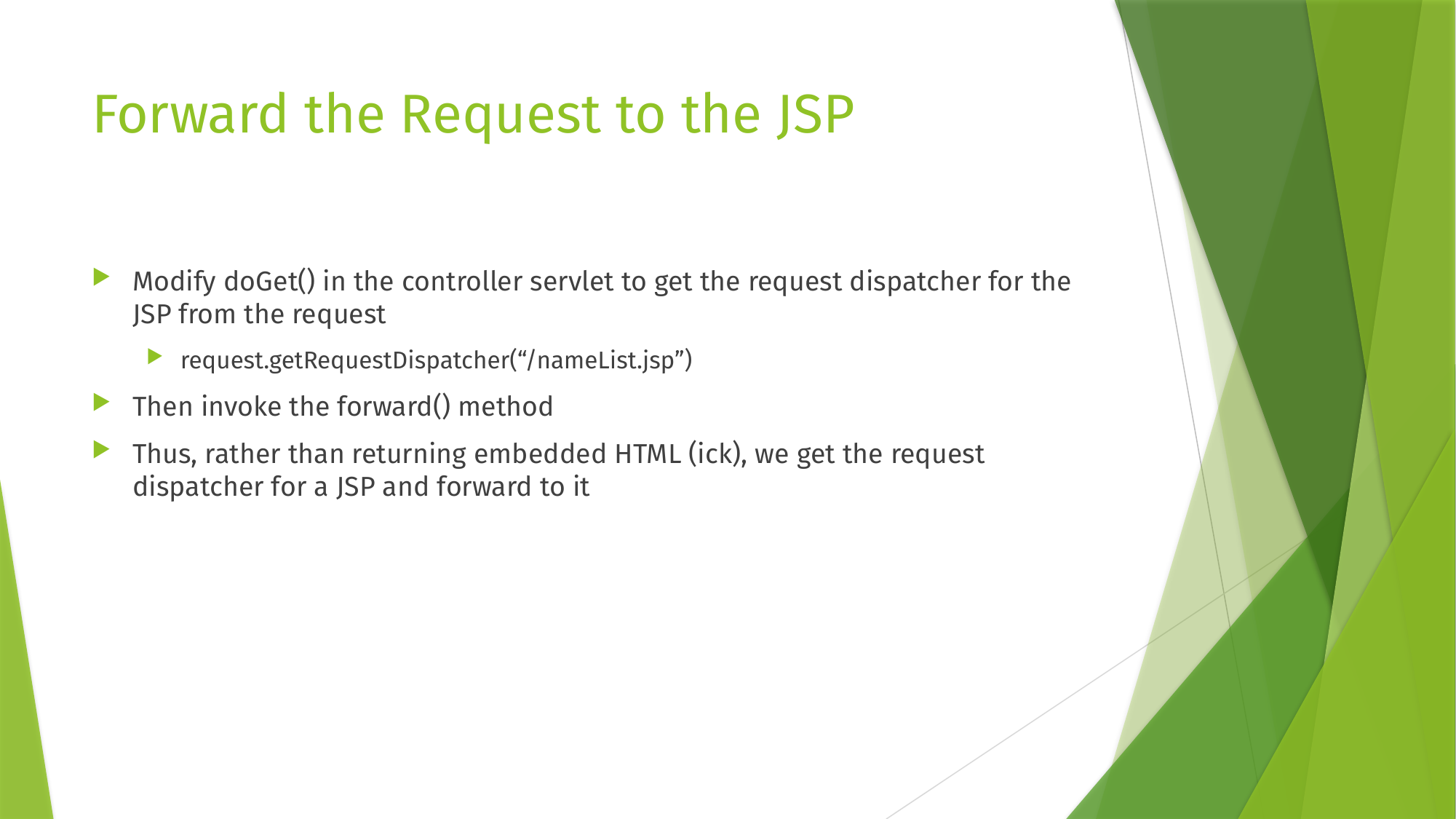

# Forward the Request to the JSP
Modify doGet() in the controller servlet to get the request dispatcher for the JSP from the request
request.getRequestDispatcher(“/nameList.jsp”)
Then invoke the forward() method
Thus, rather than returning embedded HTML (ick), we get the request dispatcher for a JSP and forward to it